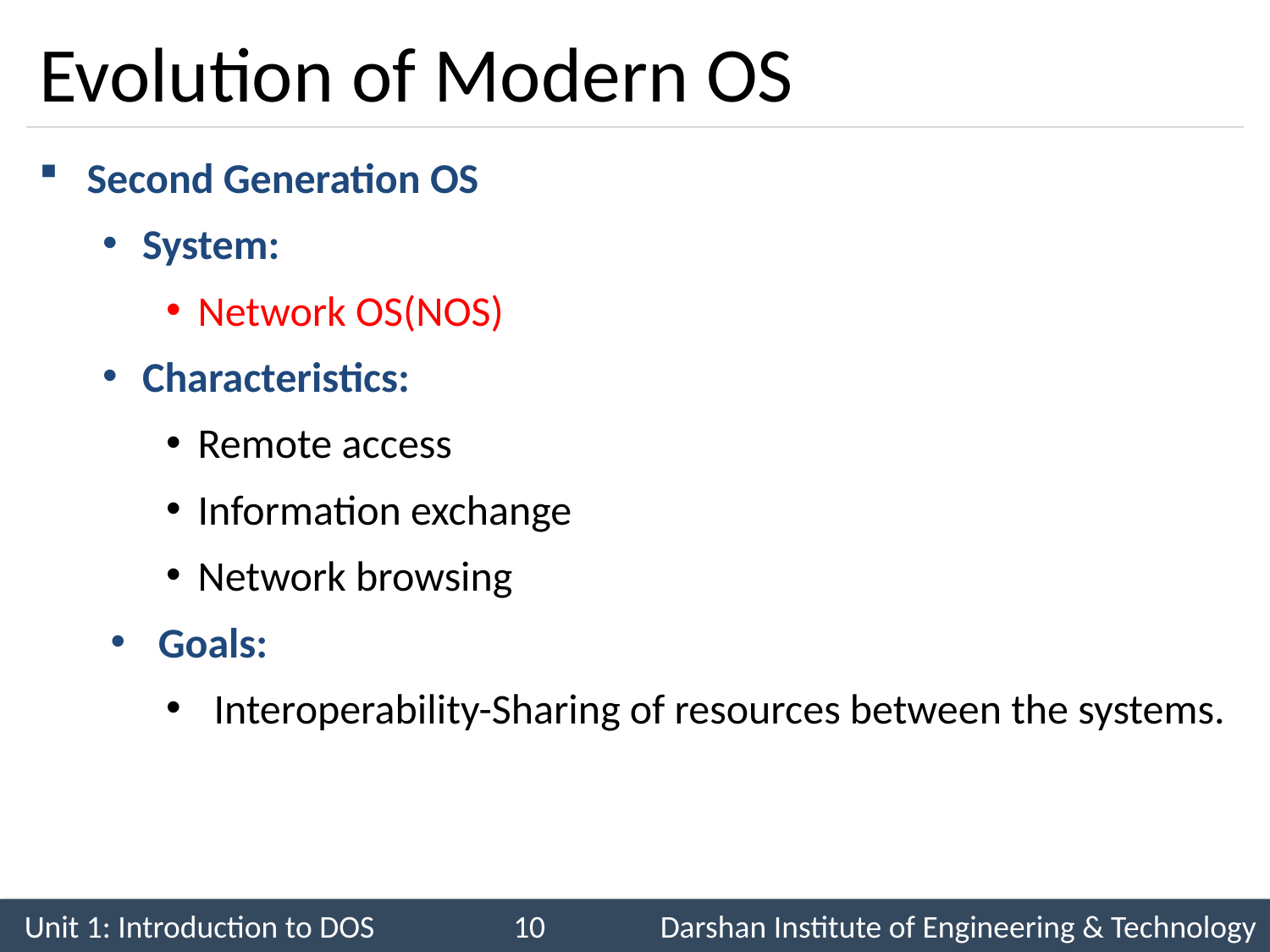

# Evolution of Modern OS
Second Generation OS
System:
Network OS(NOS)
Characteristics:
Remote access
Information exchange
Network browsing
Goals:
Interoperability-Sharing of resources between the systems.